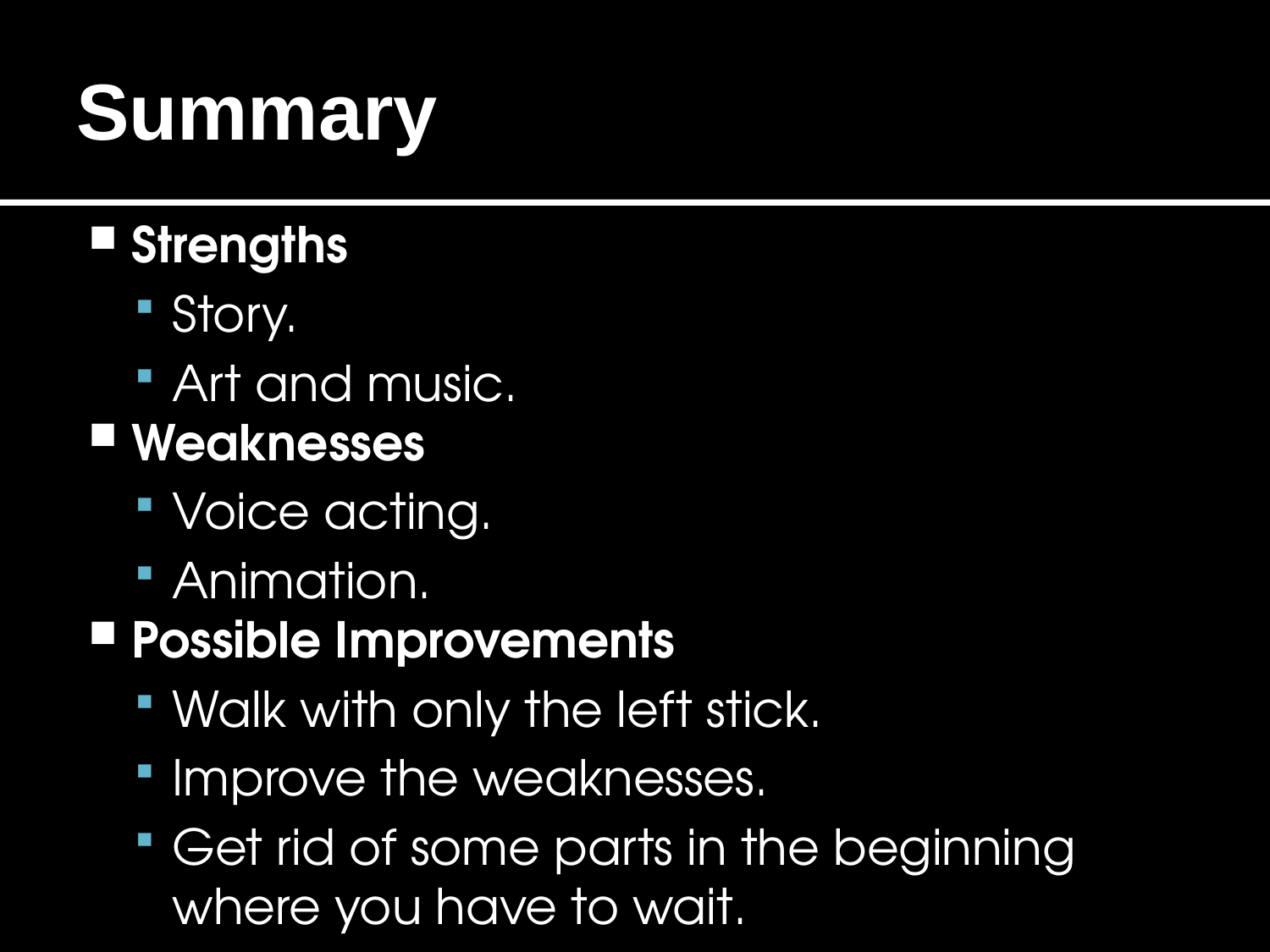

# Summary
Strengths
Story.
Art and music.
Weaknesses
Voice acting.
Animation.
Possible Improvements
Walk with only the left stick.
Improve the weaknesses.
Get rid of some parts in the beginning where you have to wait.